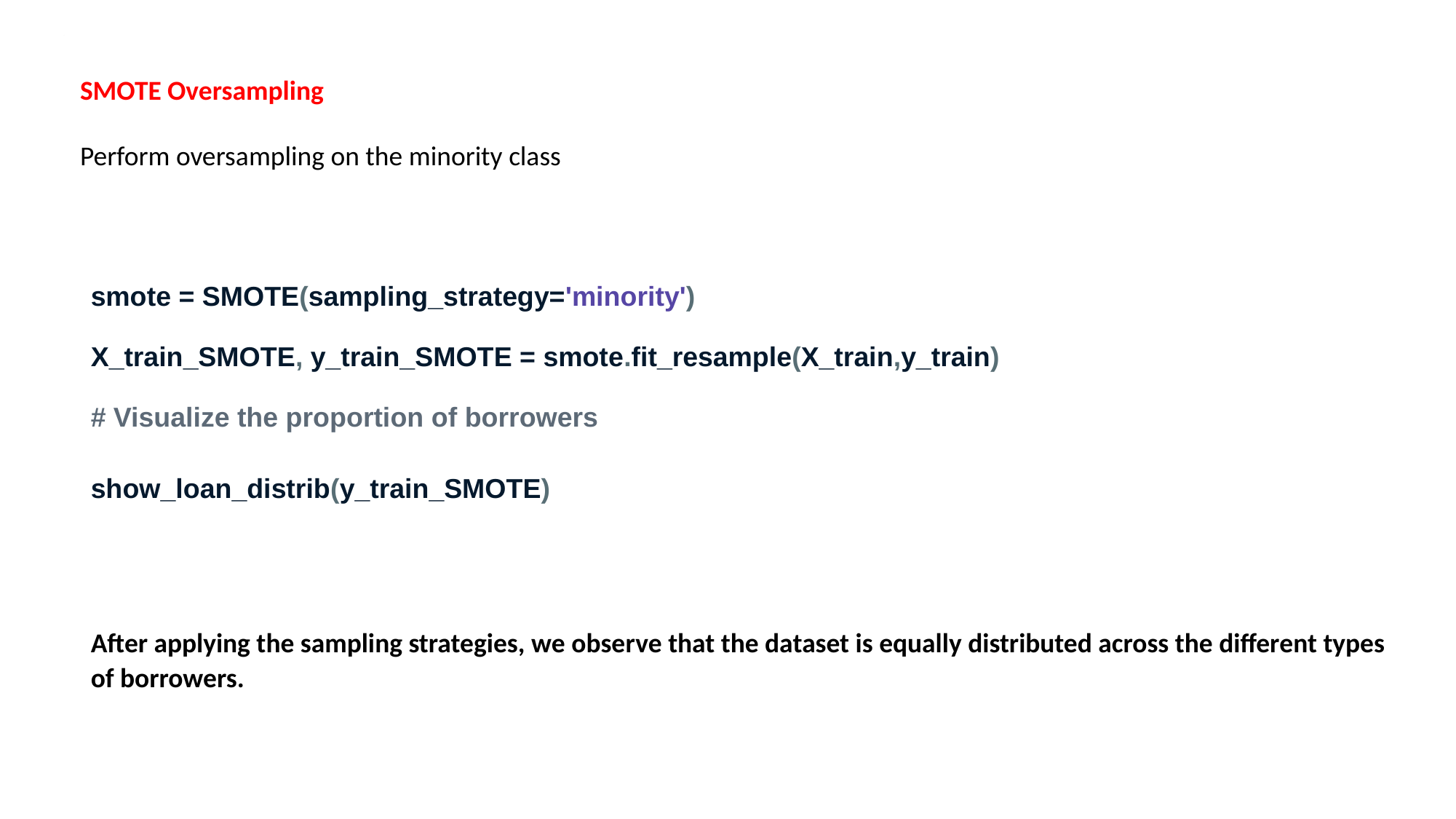

# .
SMOTE Oversampling

Perform oversampling on the minority class

smote = SMOTE(sampling_strategy='minority')
X_train_SMOTE, y_train_SMOTE = smote.fit_resample(X_train,y_train)
# Visualize the proportion of borrowers
show_loan_distrib(y_train_SMOTE)

After applying the sampling strategies, we observe that the dataset is equally distributed across the different types of borrowers.